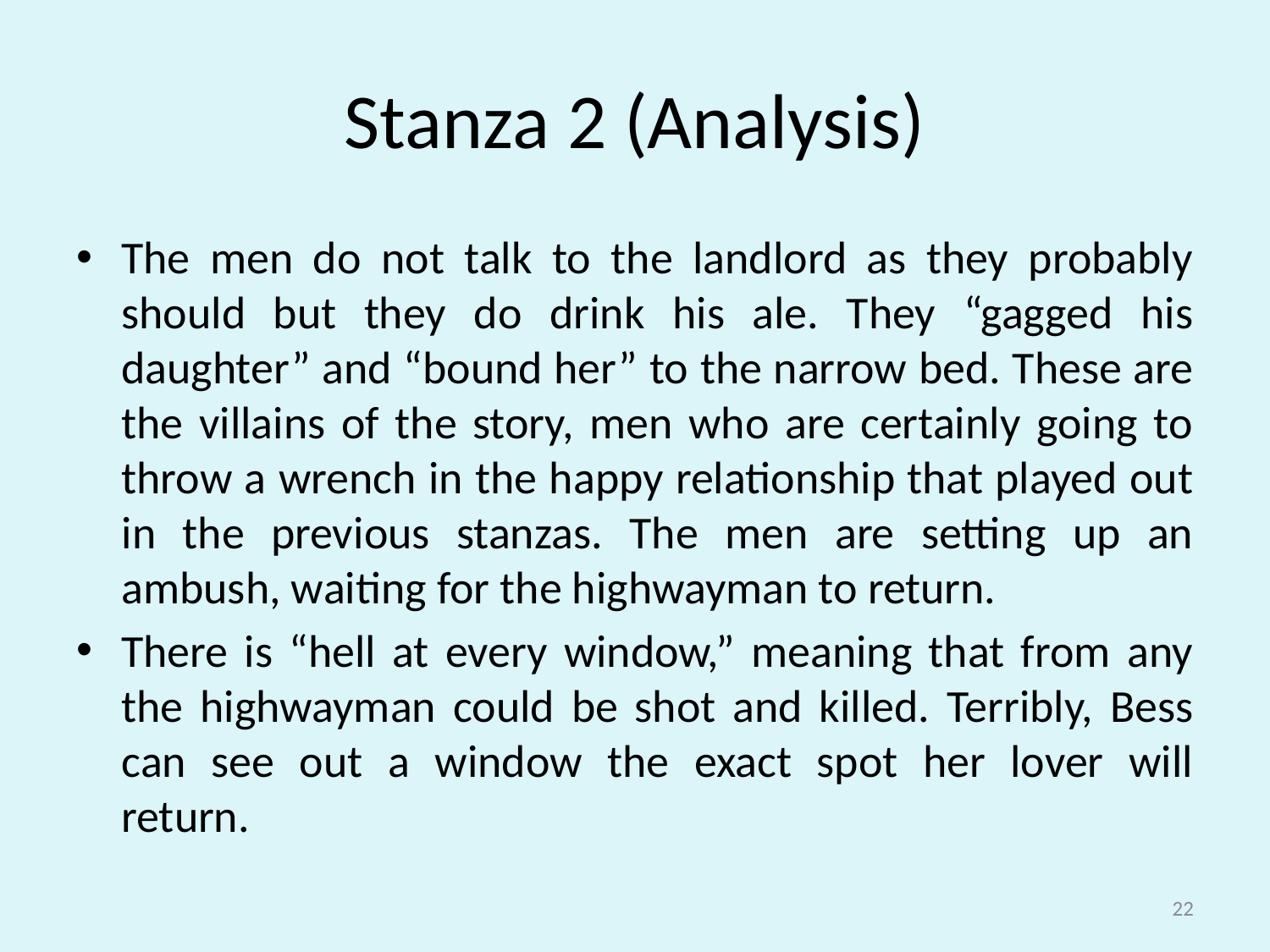

# Stanza 2 (Analysis)
The men do not talk to the landlord as they probably should but they do drink his ale. They “gagged his daughter” and “bound her” to the narrow bed. These are the villains of the story, men who are certainly going to throw a wrench in the happy relationship that played out in the previous stanzas. The men are setting up an ambush, waiting for the highwayman to return.
There is “hell at every window,” meaning that from any the highwayman could be shot and killed. Terribly, Bess can see out a window the exact spot her lover will return.

22